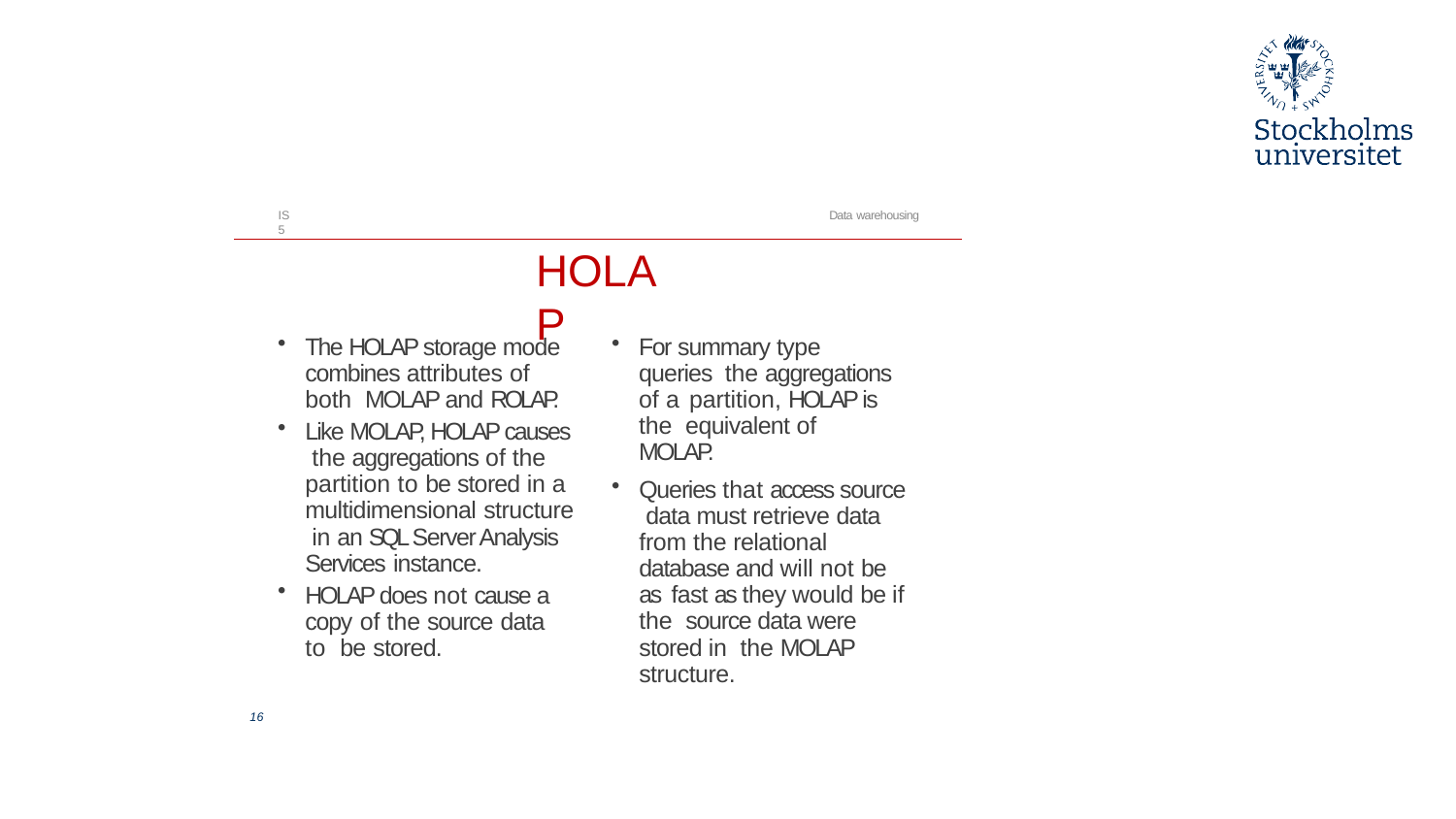

#

IS5
Data warehousing

HOLAP
The HOLAP storage mode  combines attributes of both  MOLAP and ROLAP.
Like MOLAP, HOLAP causes  the aggregations of the  partition to be stored in a  multidimensional structure  in an SQL Server Analysis  Services instance.
HOLAP does not cause a  copy of the source data to  be stored.
For summary type queries  the aggregations of a  partition, HOLAP is the  equivalent of MOLAP.
Queries that access source  data must retrieve data  from the relational  database and will not be as  fast as they would be if the  source data were stored in  the MOLAP structure.
16